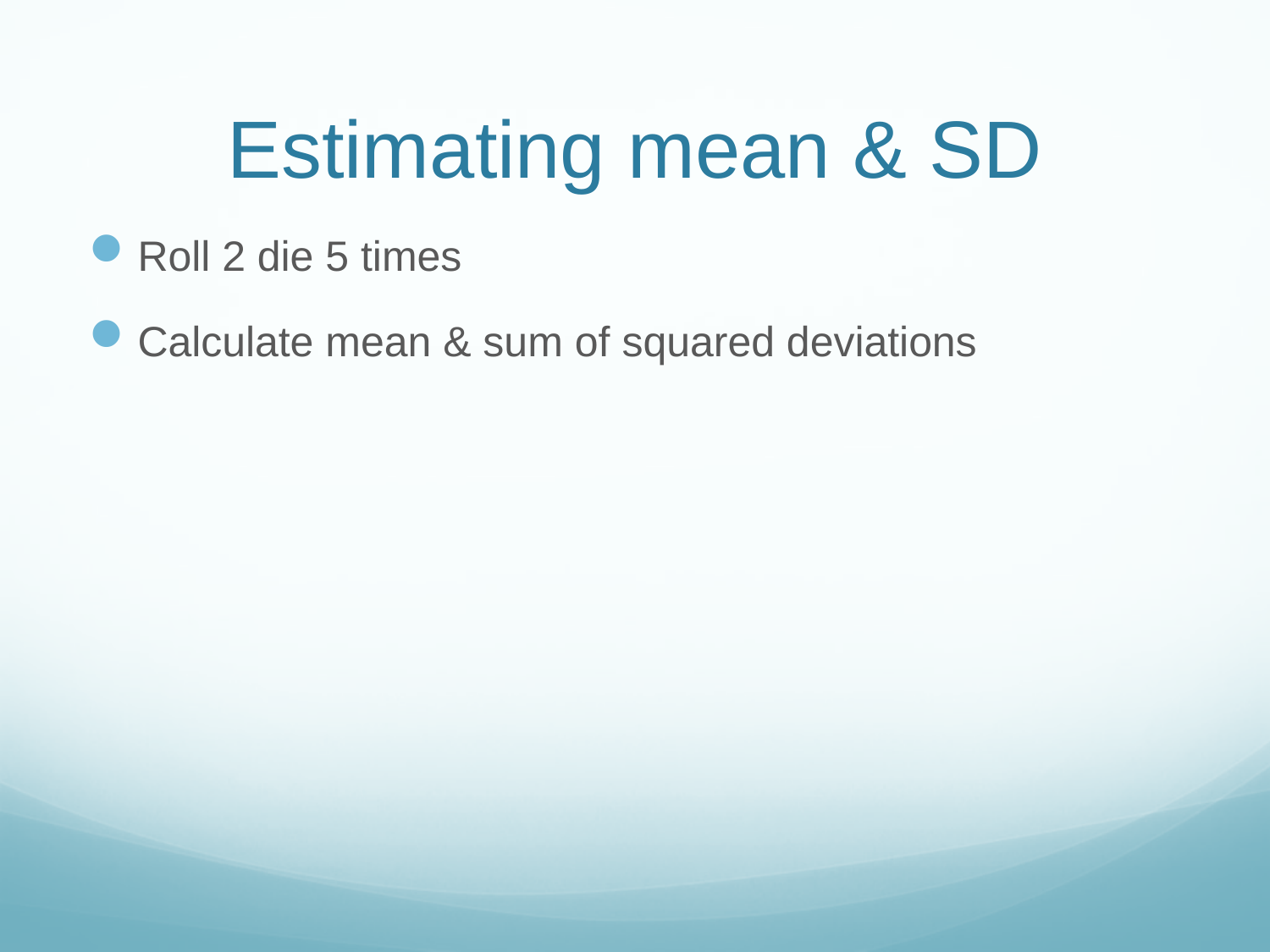

# Estimating mean & SD
Roll 2 die 5 times
Calculate mean & sum of squared deviations